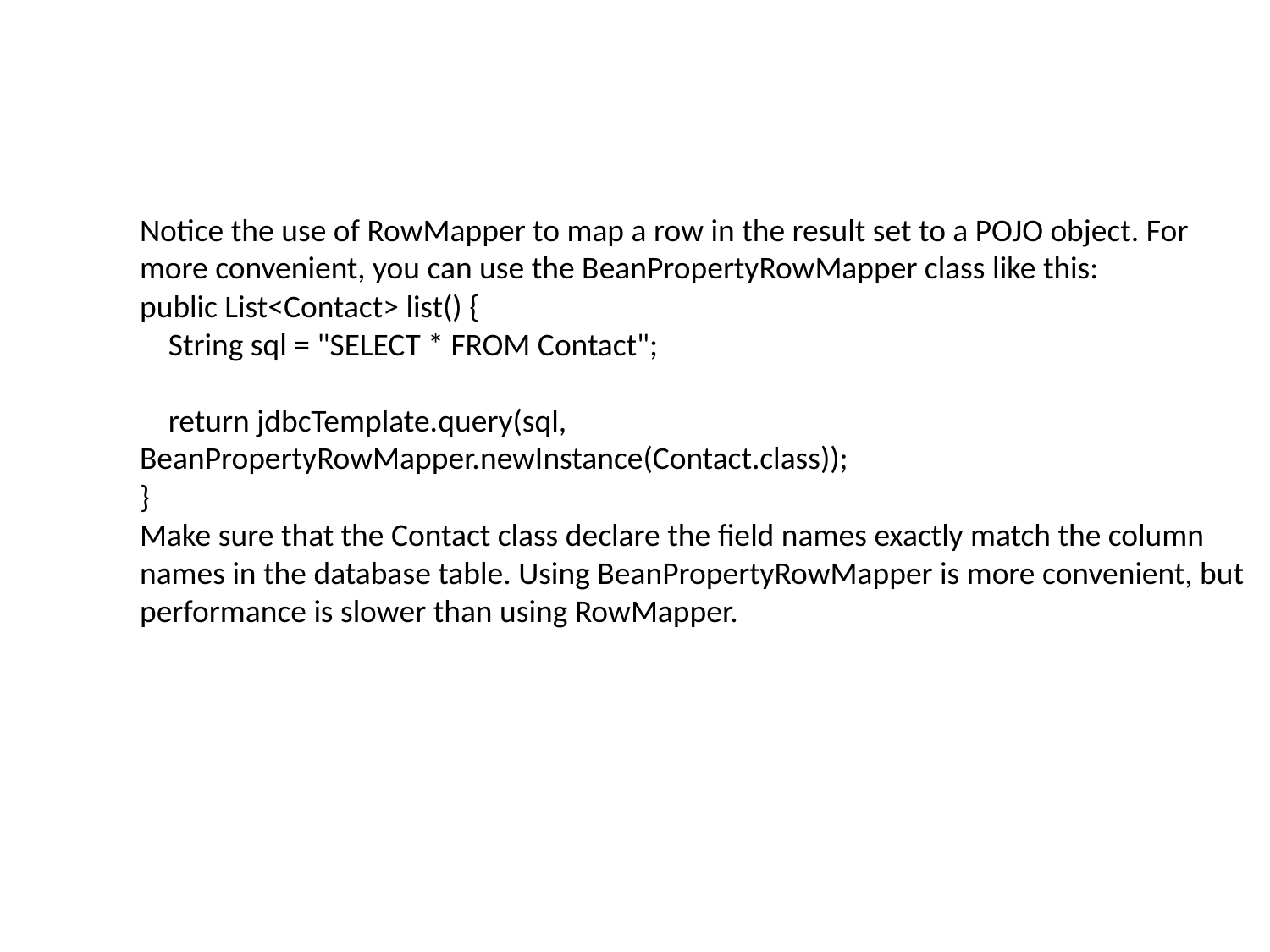

#

Notice the use of RowMapper to map a row in the result set to a POJO object. For more convenient, you can use the BeanPropertyRowMapper class like this:
public List<Contact> list() {
    String sql = "SELECT * FROM Contact";
    return jdbcTemplate.query(sql, BeanPropertyRowMapper.newInstance(Contact.class));
}
Make sure that the Contact class declare the field names exactly match the column names in the database table. Using BeanPropertyRowMapper is more convenient, but performance is slower than using RowMapper.